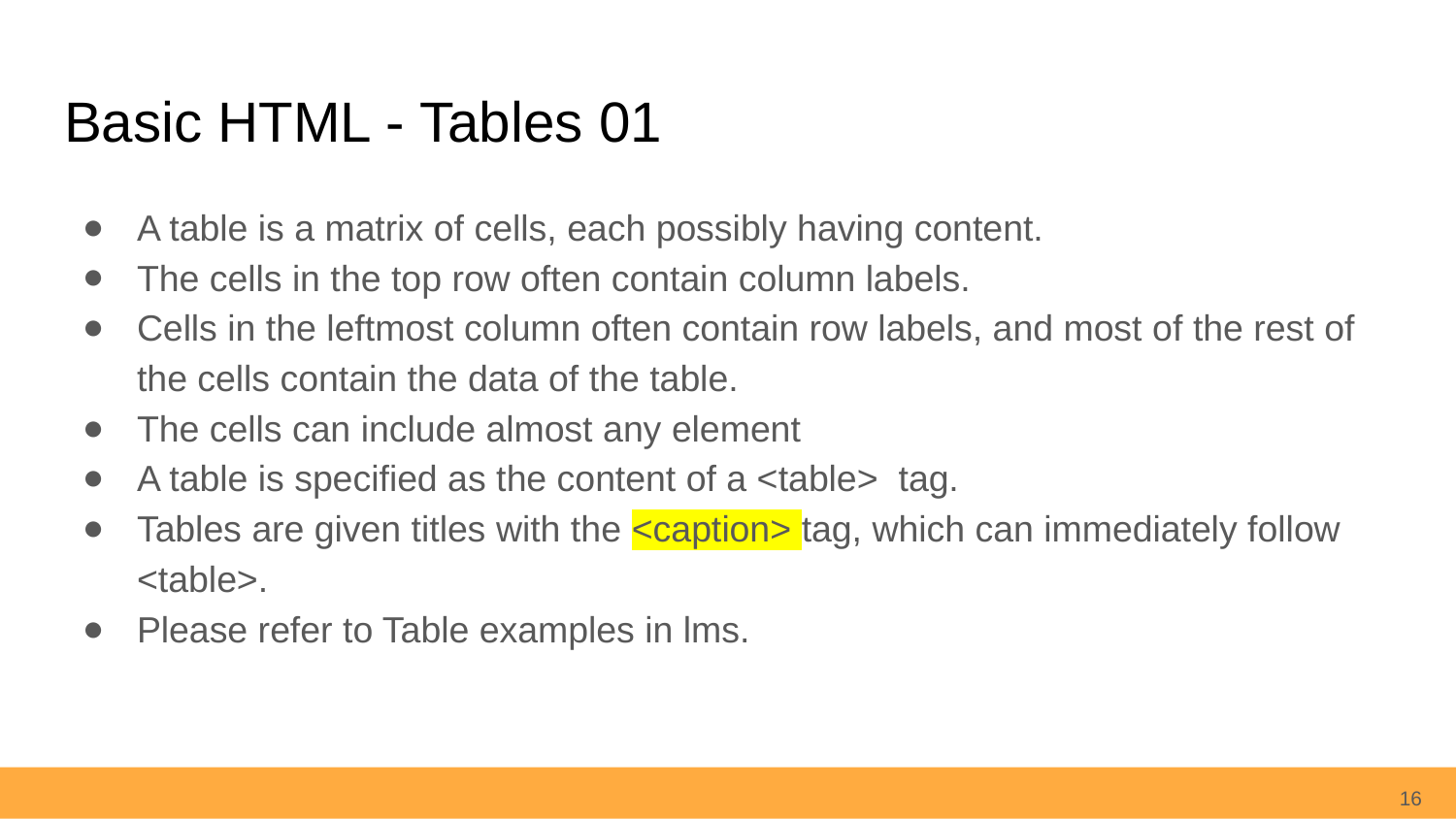

# Basic HTML - Tables 01
A table is a matrix of cells, each possibly having content.
The cells in the top row often contain column labels.
Cells in the leftmost column often contain row labels, and most of the rest of the cells contain the data of the table.
The cells can include almost any element
A table is specified as the content of a <table>  tag.
Tables are given titles with the <caption> tag, which can immediately follow <table>.
Please refer to Table examples in lms.
16